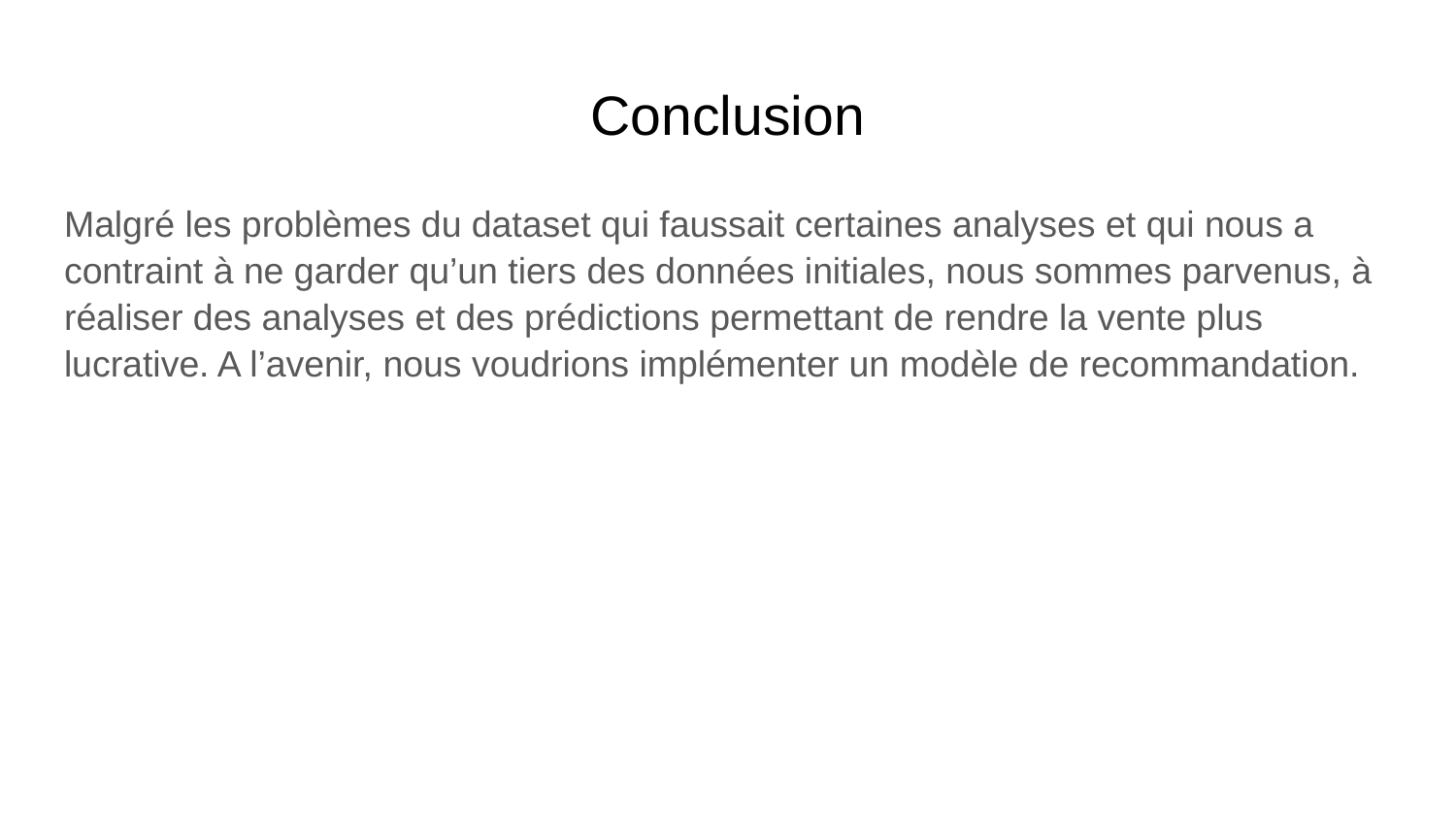

# Conclusion
Malgré les problèmes du dataset qui faussait certaines analyses et qui nous a contraint à ne garder qu’un tiers des données initiales, nous sommes parvenus, à réaliser des analyses et des prédictions permettant de rendre la vente plus lucrative. A l’avenir, nous voudrions implémenter un modèle de recommandation.